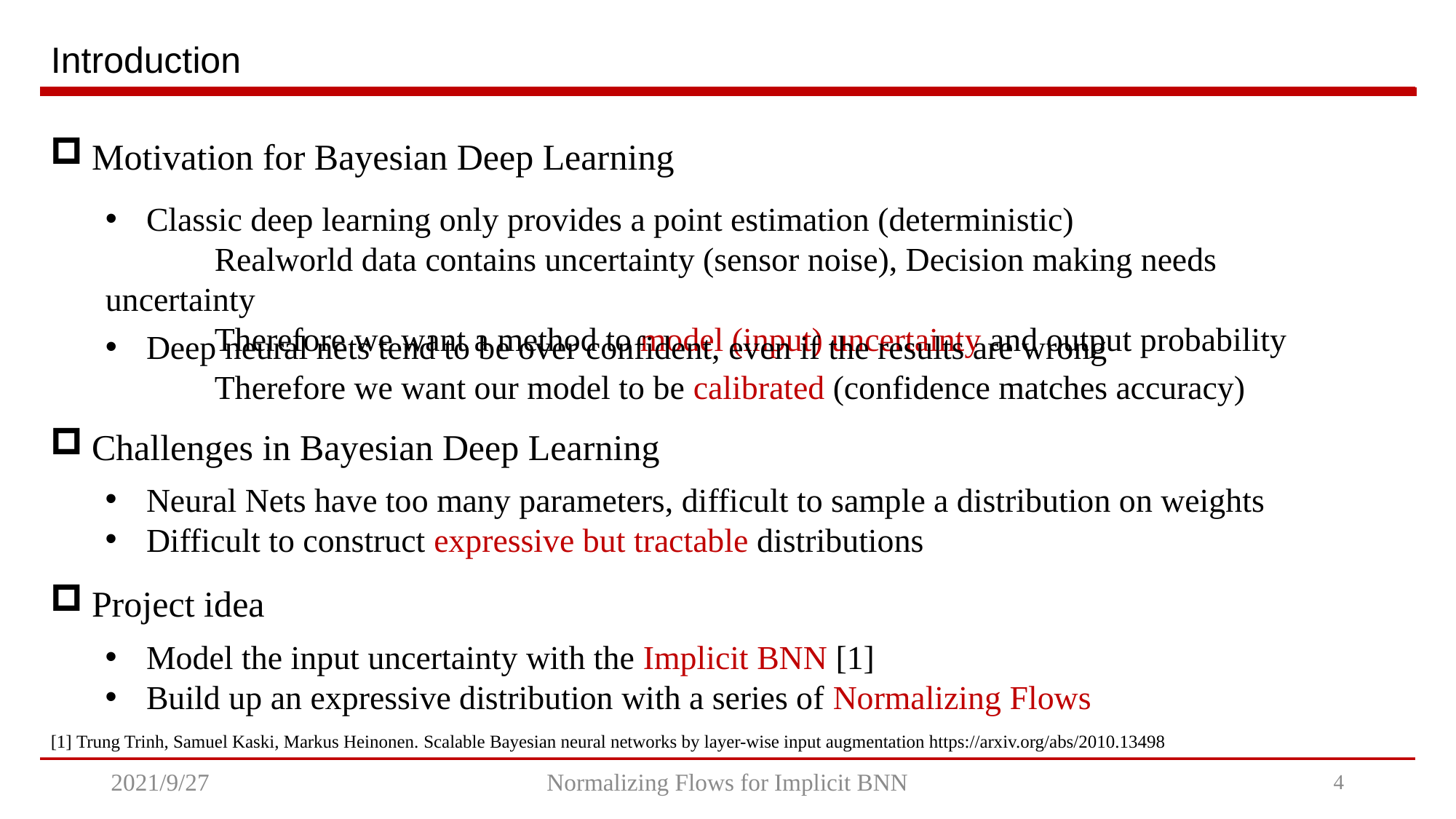

# Introduction
Motivation for Bayesian Deep Learning
Classic deep learning only provides a point estimation (deterministic)
	Realworld data contains uncertainty (sensor noise), Decision making needs uncertainty
	Therefore we want a method to model (input) uncertainty and output probability
Deep neural nets tend to be over confident, even if the results are wrong
	Therefore we want our model to be calibrated (confidence matches accuracy)
Challenges in Bayesian Deep Learning
Neural Nets have too many parameters, difficult to sample a distribution on weights
Difficult to construct expressive but tractable distributions
Project idea
Model the input uncertainty with the Implicit BNN [1]
Build up an expressive distribution with a series of Normalizing Flows
[1] Trung Trinh, Samuel Kaski, Markus Heinonen. Scalable Bayesian neural networks by layer-wise input augmentation https://arxiv.org/abs/2010.13498
2021/9/27
Normalizing Flows for Implicit BNN
4